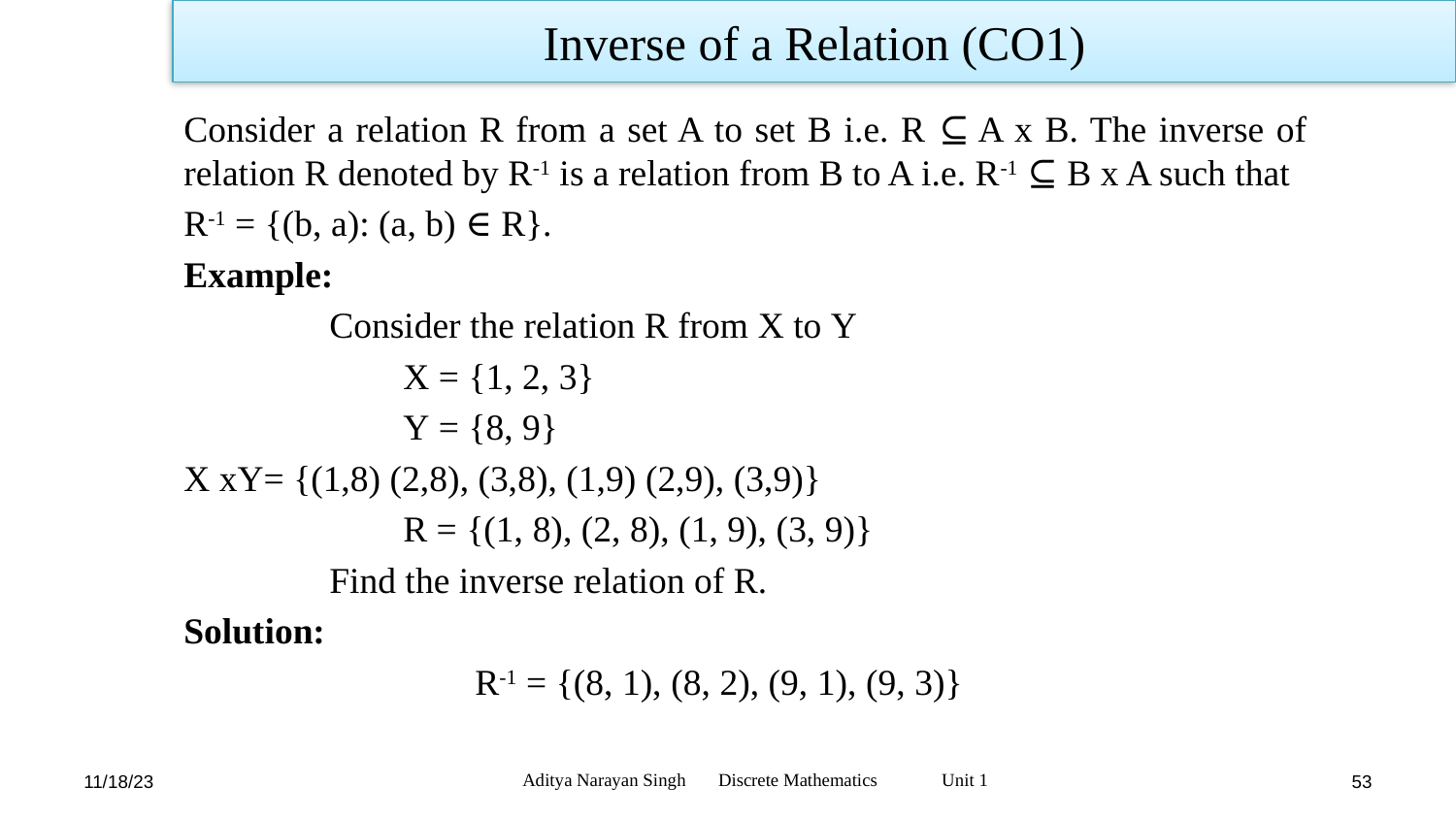

Inverse of a Relation (CO1)
Consider a relation R from a set A to set B i.e. R ⊆ A x B. The inverse of relation R denoted by R-1 is a relation from B to A i.e. R-1 ⊆ B x A such that
R-1 = {(b, a): (a, b) ∈ R}.
Example:
	Consider the relation R from X to Y
	        X = {1, 2, 3}
	        Y = {8, 9}
X xY= {(1,8) (2,8), (3,8), (1,9) (2,9), (3,9)}
 	        R = {(1, 8), (2, 8), (1, 9), (3, 9)}
	Find the inverse relation of R.
Solution:
		R-1 = {(8, 1), (8, 2), (9, 1), (9, 3)}
Aditya Narayan Singh       Discrete Mathematics              Unit 1
11/18/23
53